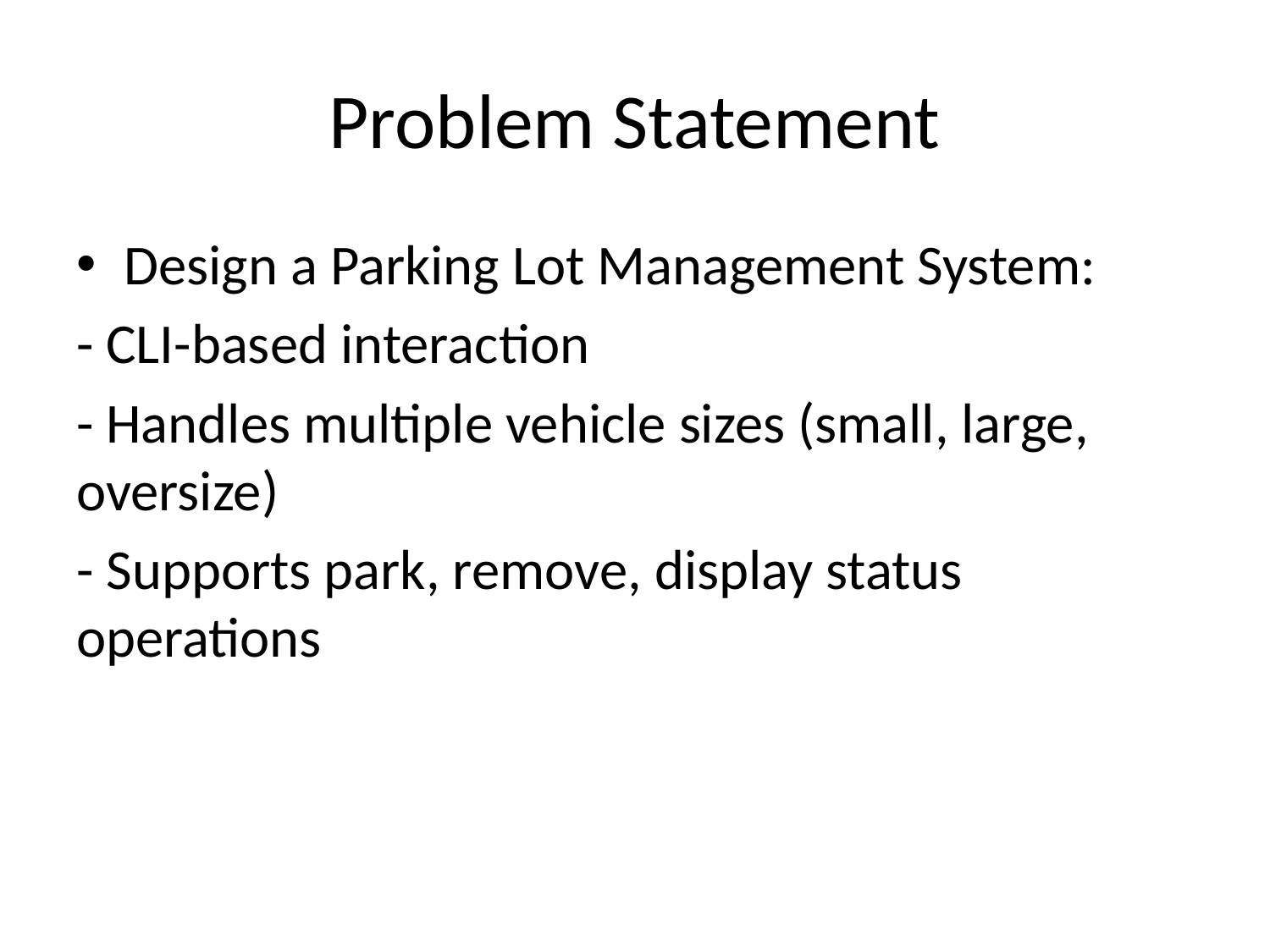

# Problem Statement
Design a Parking Lot Management System:
- CLI-based interaction
- Handles multiple vehicle sizes (small, large, oversize)
- Supports park, remove, display status operations